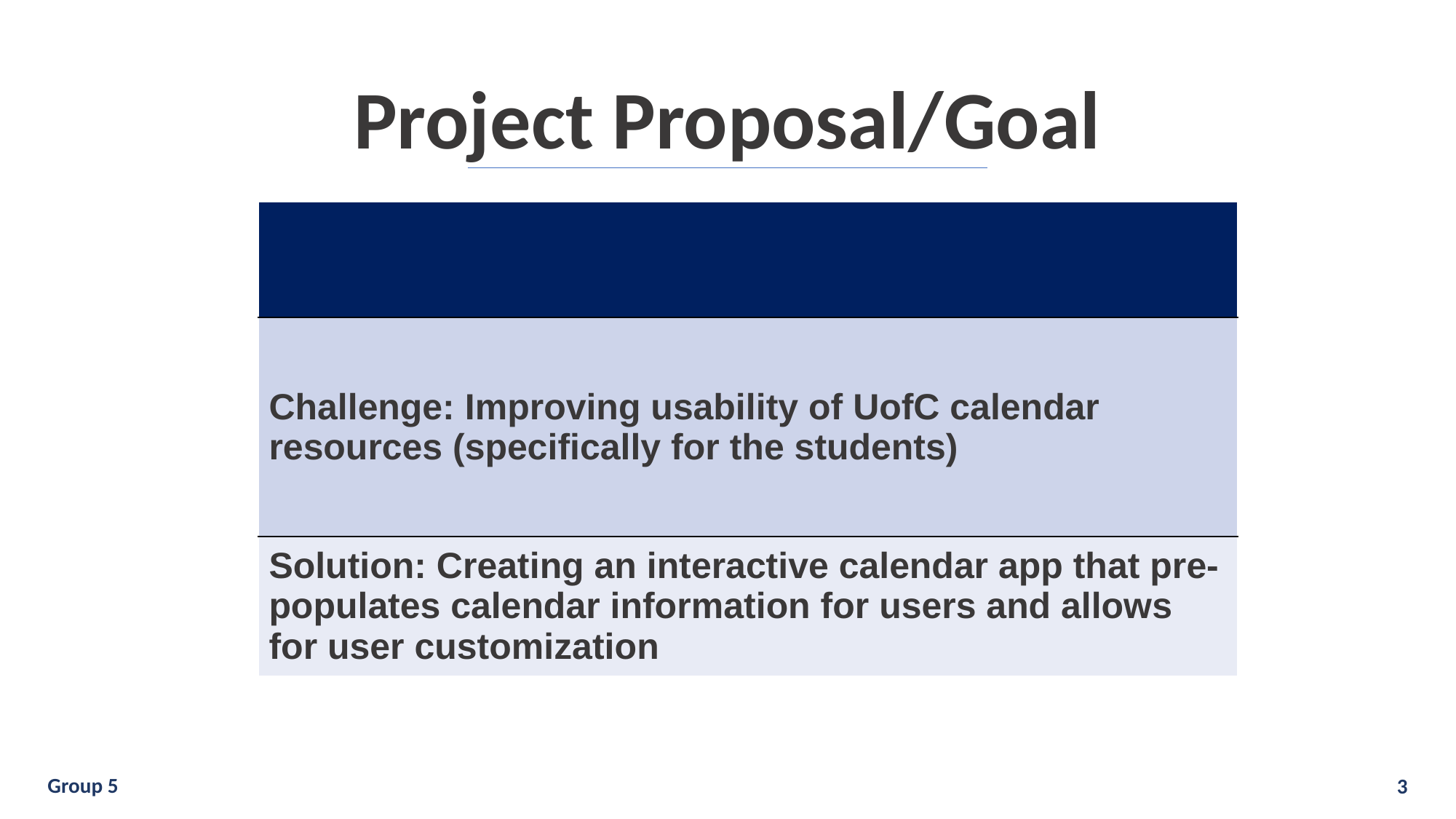

# Project Proposal/Goal
|  |
| --- |
| Challenge: Improving usability of UofC calendar resources (specifically for the students) |
| Solution: Creating an interactive calendar app that pre-populates calendar information for users and allows for user customization |
Group 5
3